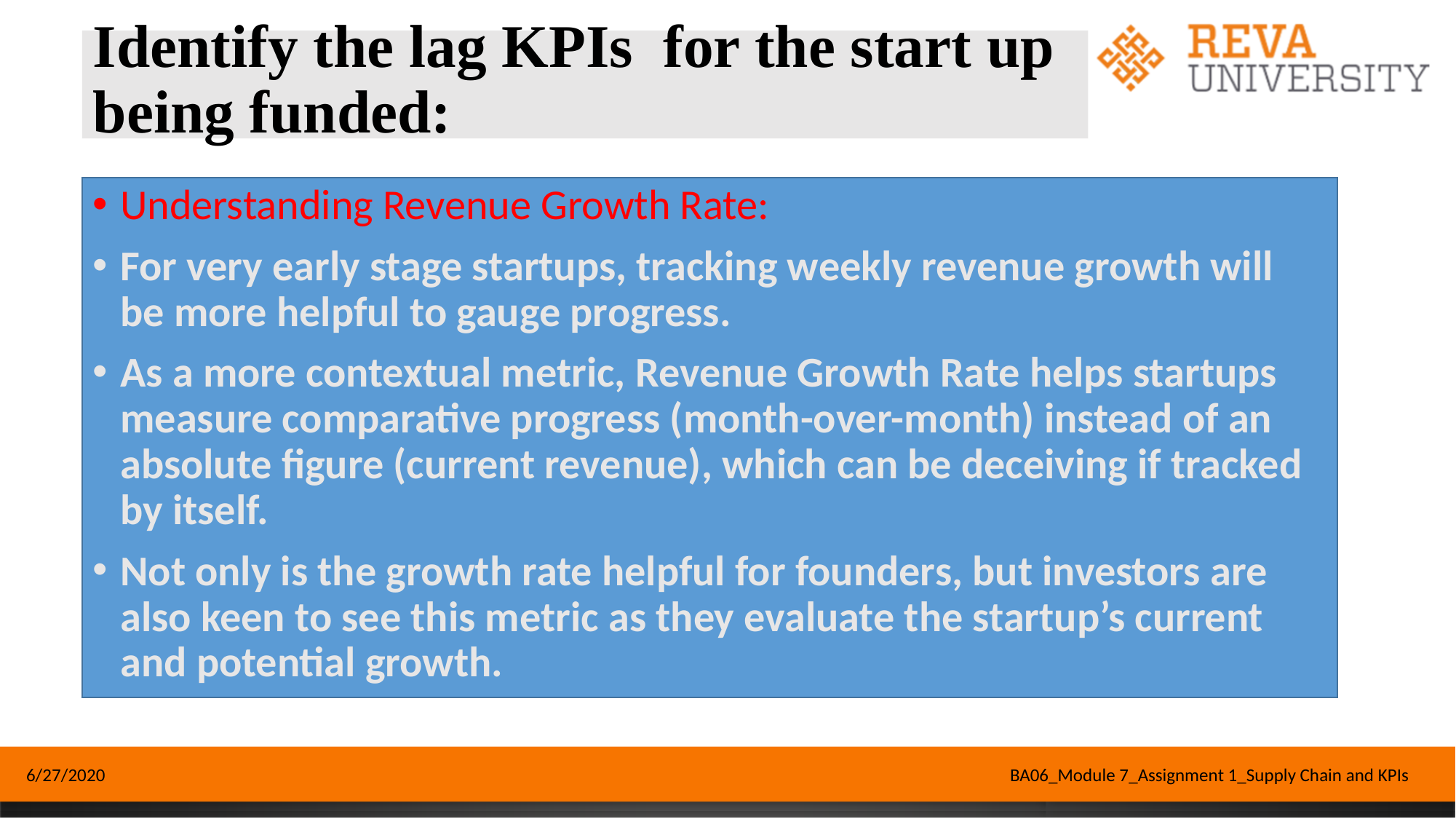

# Identify the lag KPIs  for the start up being funded:
Understanding Revenue Growth Rate:
For very early stage startups, tracking weekly revenue growth will be more helpful to gauge progress.
As a more contextual metric, Revenue Growth Rate helps startups measure comparative progress (month-over-month) instead of an absolute figure (current revenue), which can be deceiving if tracked by itself.
Not only is the growth rate helpful for founders, but investors are also keen to see this metric as they evaluate the startup’s current and potential growth.

6/27/2020
BA06_Module 7_Assignment 1_Supply Chain and KPIs